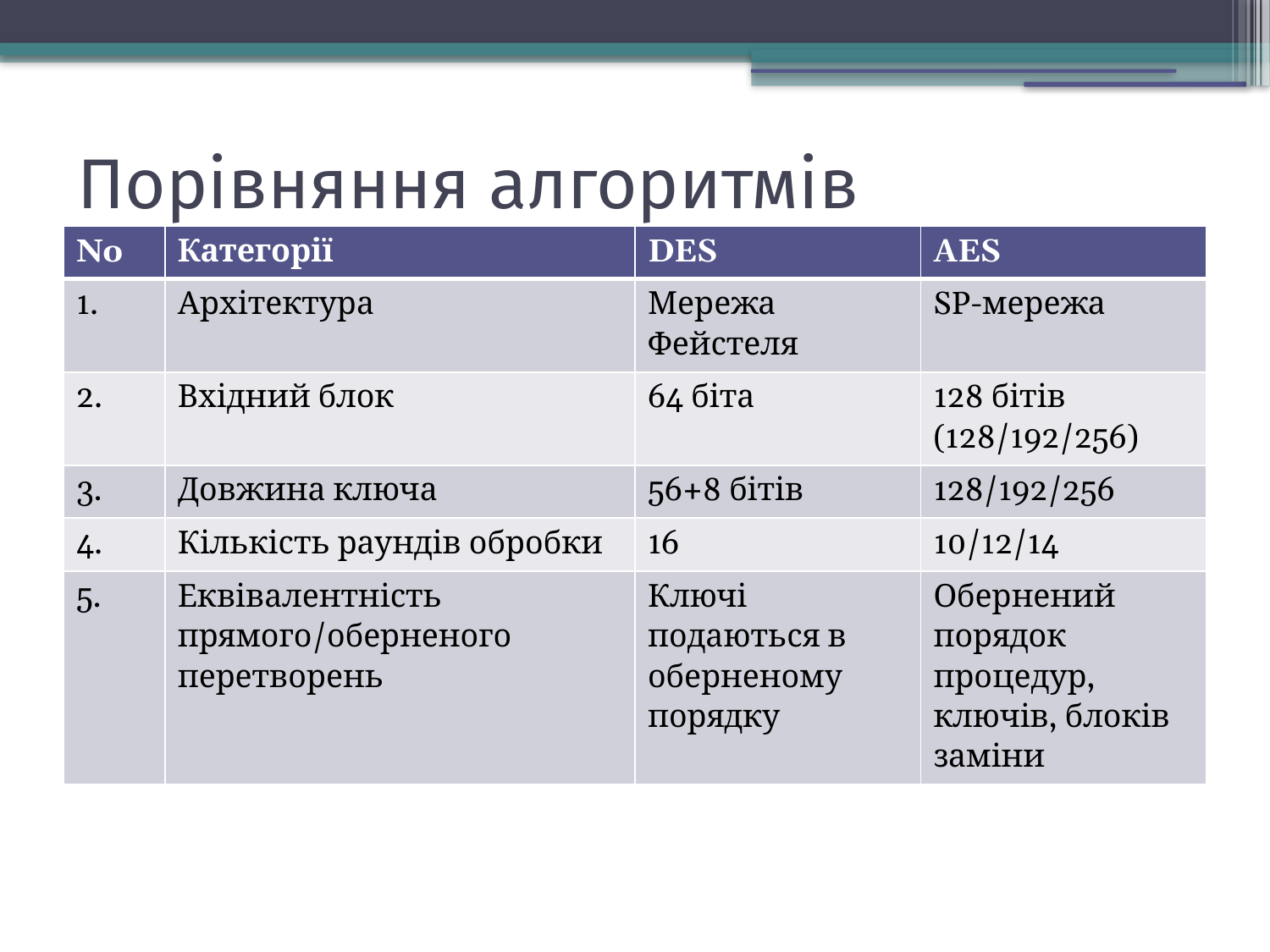

Порівняння алгоритмів
| No | Категорії | DES | AES |
| --- | --- | --- | --- |
| 1. | Архітектура | Мережа Фейстеля | SP-мережа |
| 2. | Вхідний блок | 64 біта | 128 бітів (128/192/256) |
| 3. | Довжина ключа | 56+8 бітів | 128/192/256 |
| 4. | Кількість раундів обробки | 16 | 10/12/14 |
| 5. | Еквівалентність прямого/оберненого перетворень | Ключі подаються в оберненому порядку | Обернений порядок процедур, ключів, блоків заміни |